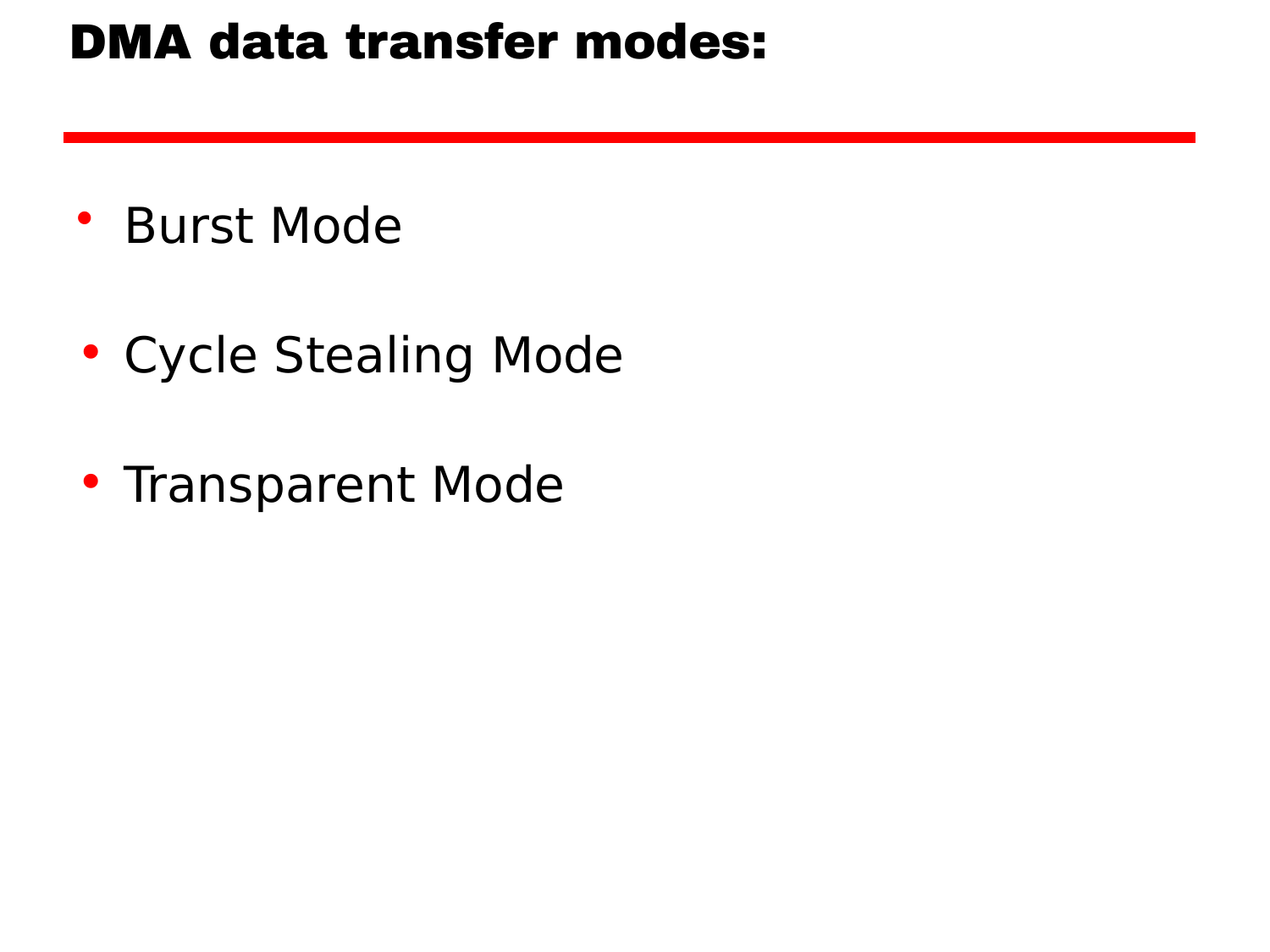

# DMA data transfer modes:
Burst Mode

Cycle Stealing Mode

Transparent Mode